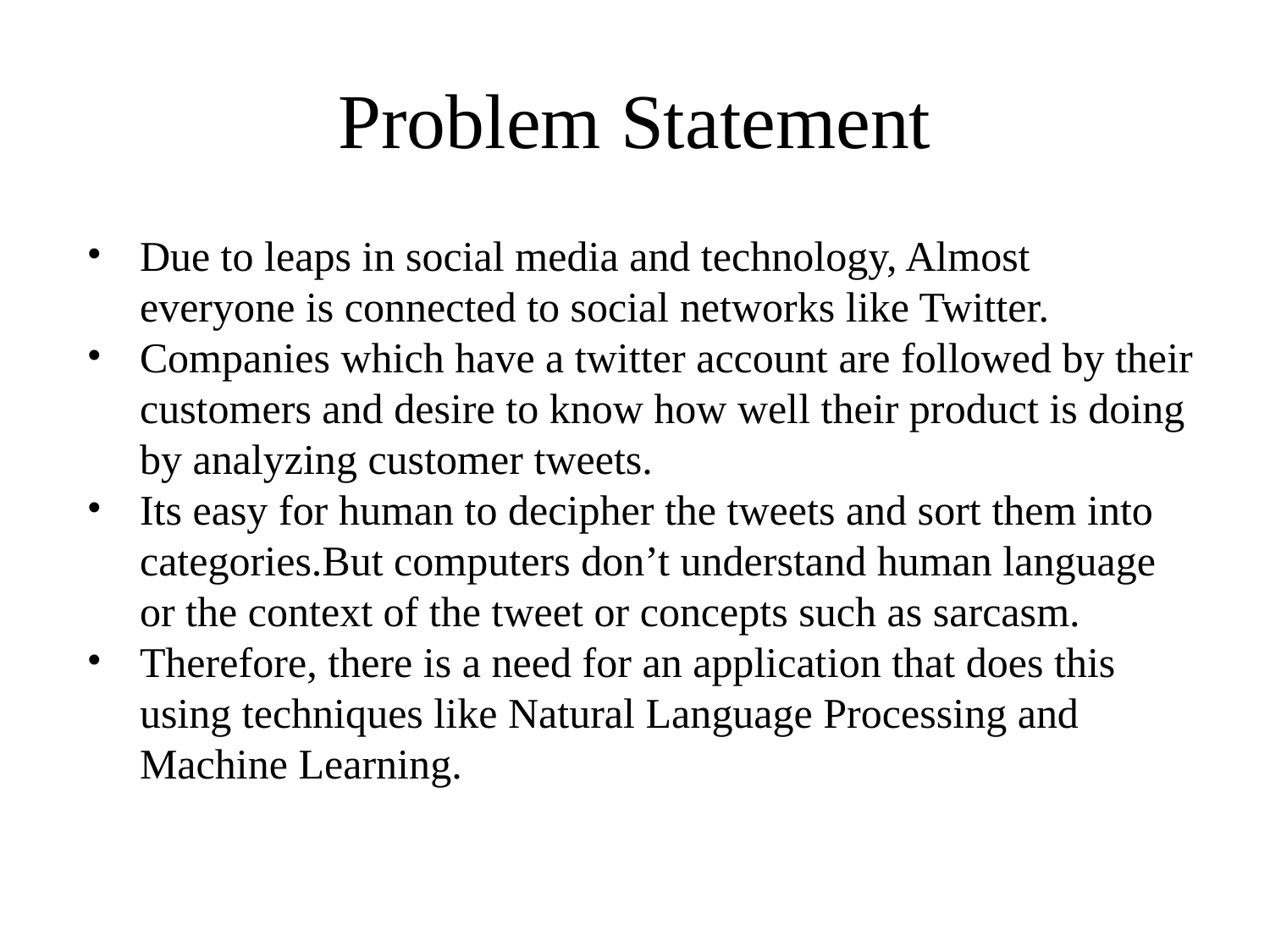

# Problem Statement
Due to leaps in social media and technology, Almost everyone is connected to social networks like Twitter.
Companies which have a twitter account are followed by their customers and desire to know how well their product is doing by analyzing customer tweets.
Its easy for human to decipher the tweets and sort them into categories.But computers don’t understand human language or the context of the tweet or concepts such as sarcasm.
Therefore, there is a need for an application that does this using techniques like Natural Language Processing and Machine Learning.